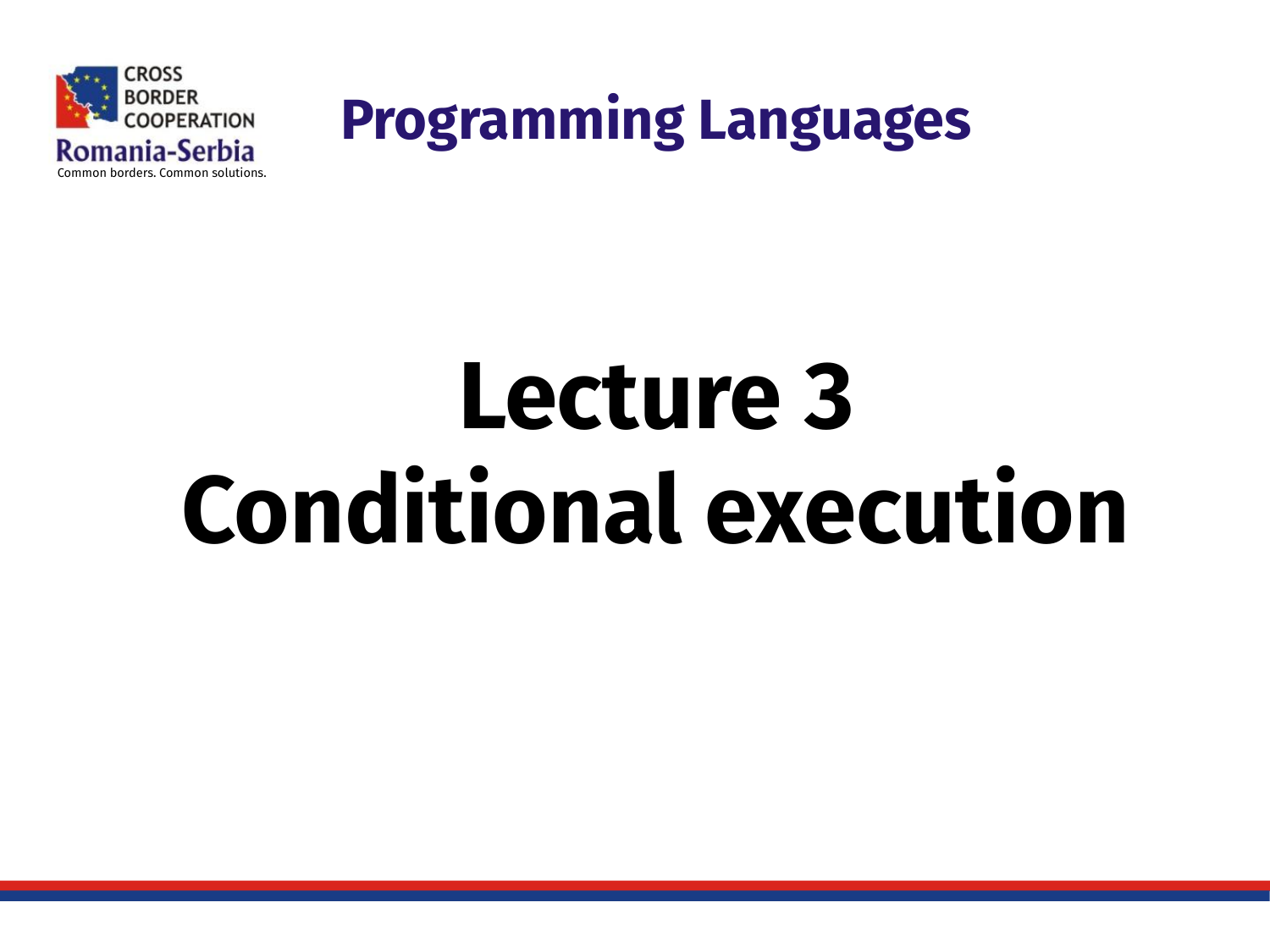

# Programming Languages
Lecture 3
Conditional execution